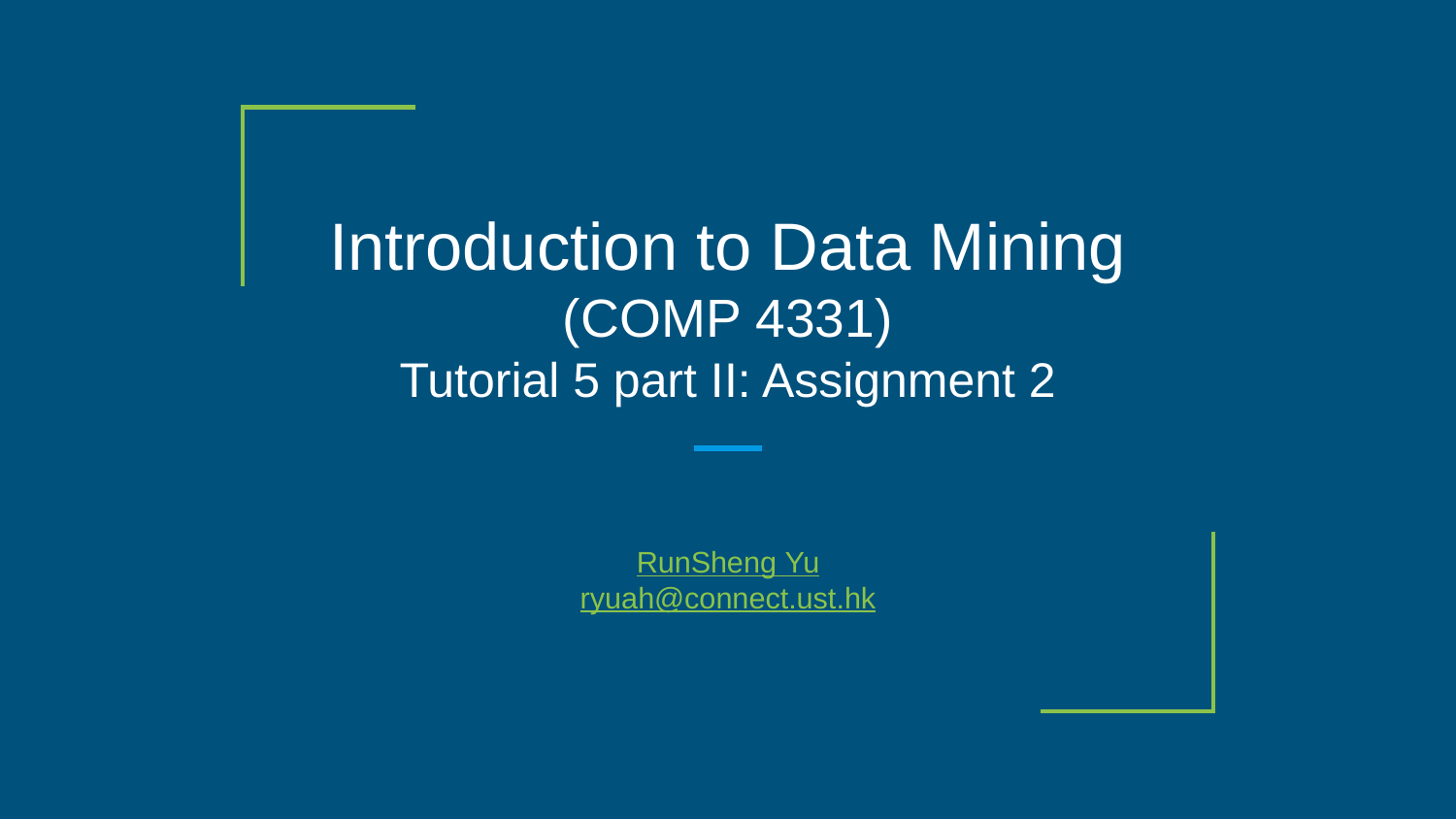

# Introduction to Data Mining (COMP 4331)
Tutorial 5 part II: Assignment 2
RunSheng Yu
ryuah@connect.ust.hk